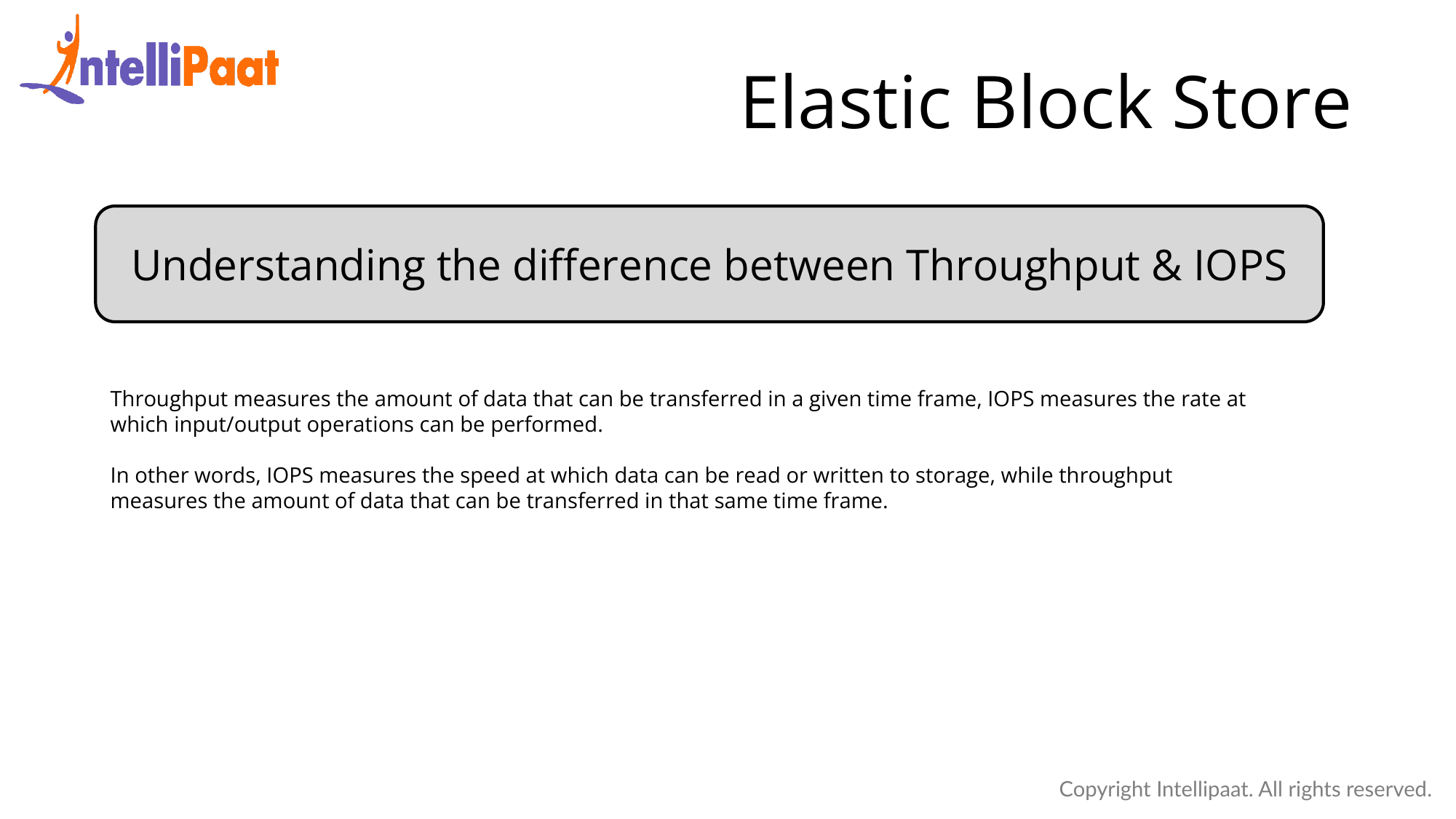

Elastic Block Store
Understanding the difference between Throughput & IOPS
Throughput measures the amount of data that can be transferred in a given time frame, IOPS measures the rate at which input/output operations can be performed.

In other words, IOPS measures the speed at which data can be read or written to storage, while throughput measures the amount of data that can be transferred in that same time frame.